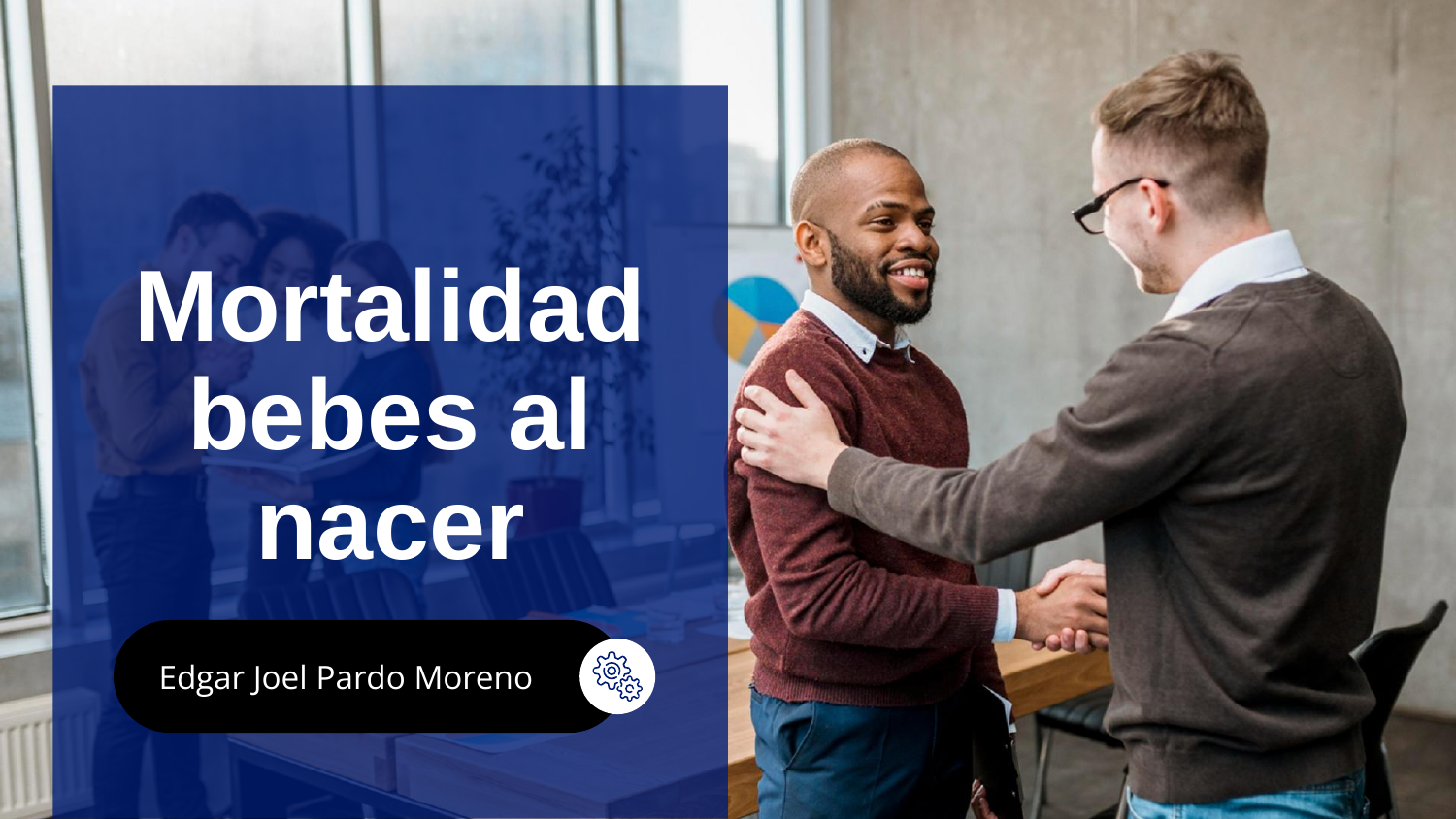

# Mortalidad bebes al nacer

Edgar Joel Pardo Moreno